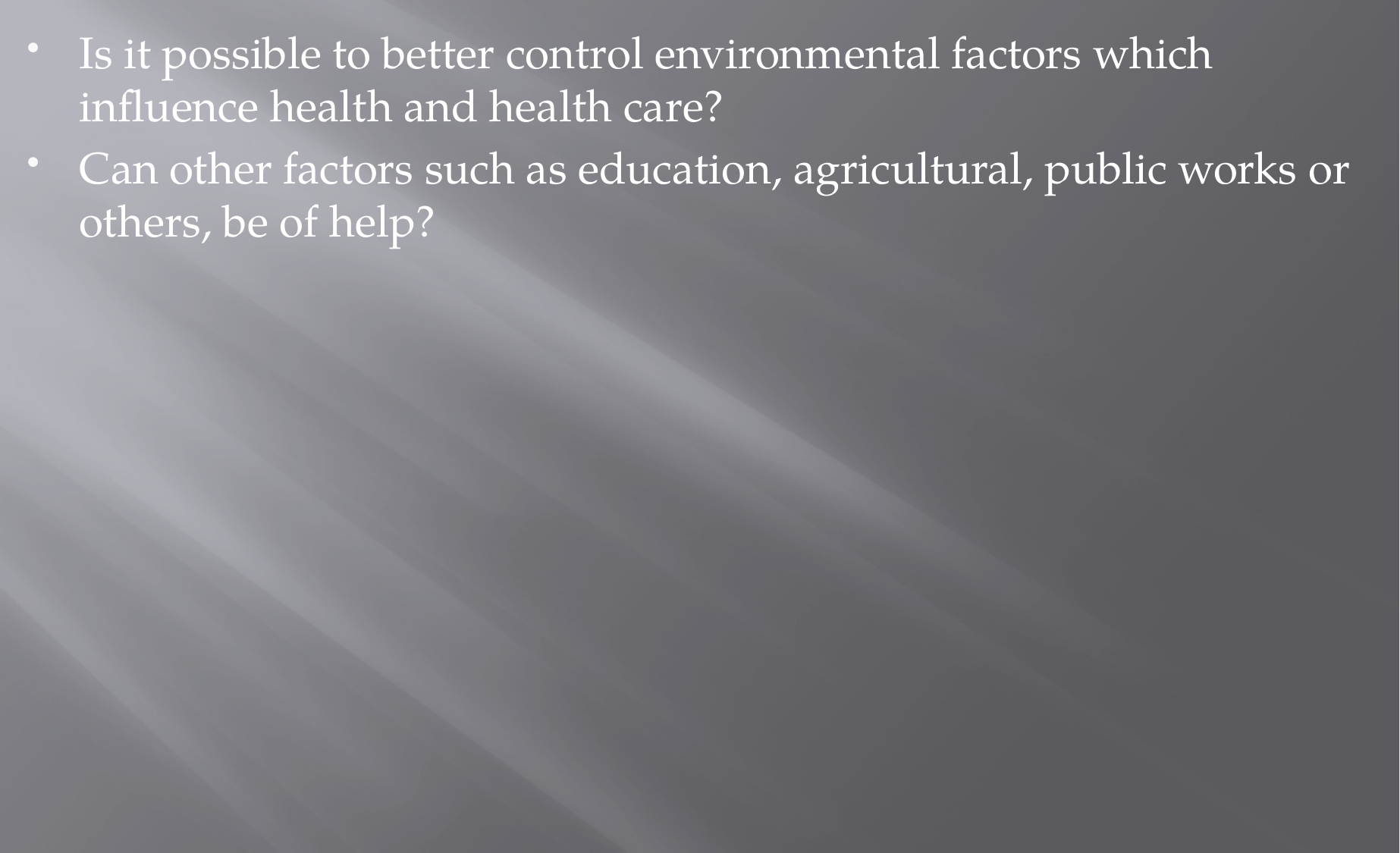

Is it possible to better control environmental factors which influence health and health care?
Can other factors such as education, agricultural, public works or others, be of help?